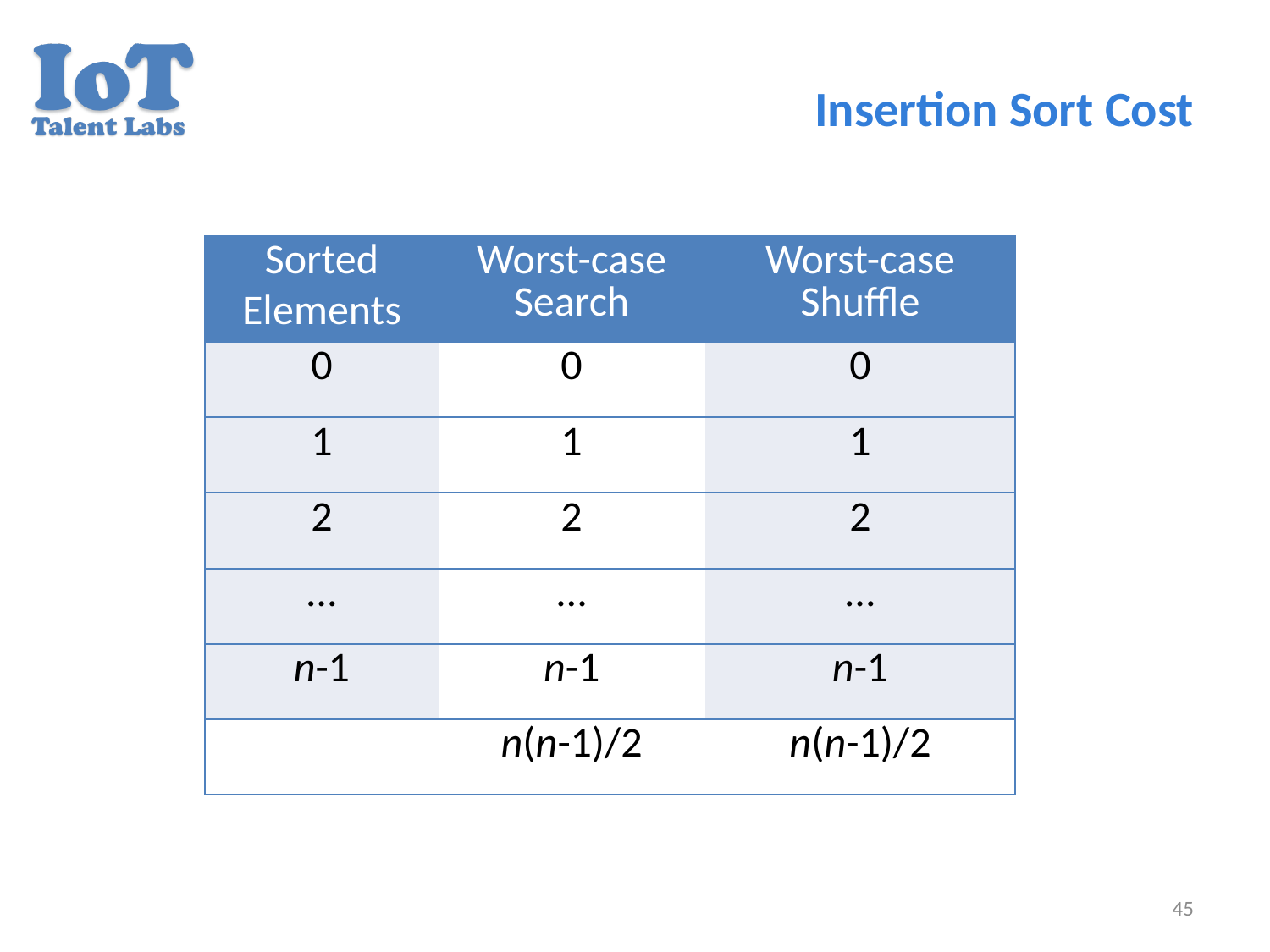

# Insertion Sort Cost
| Sorted Elements | Worst-case Search | Worst-case Shuffle |
| --- | --- | --- |
| 0 | 0 | 0 |
| 1 | 1 | 1 |
| 2 | 2 | 2 |
| … | … | … |
| n-1 | n-1 | n-1 |
|  | n(n-1)/2 | n(n-1)/2 |
45